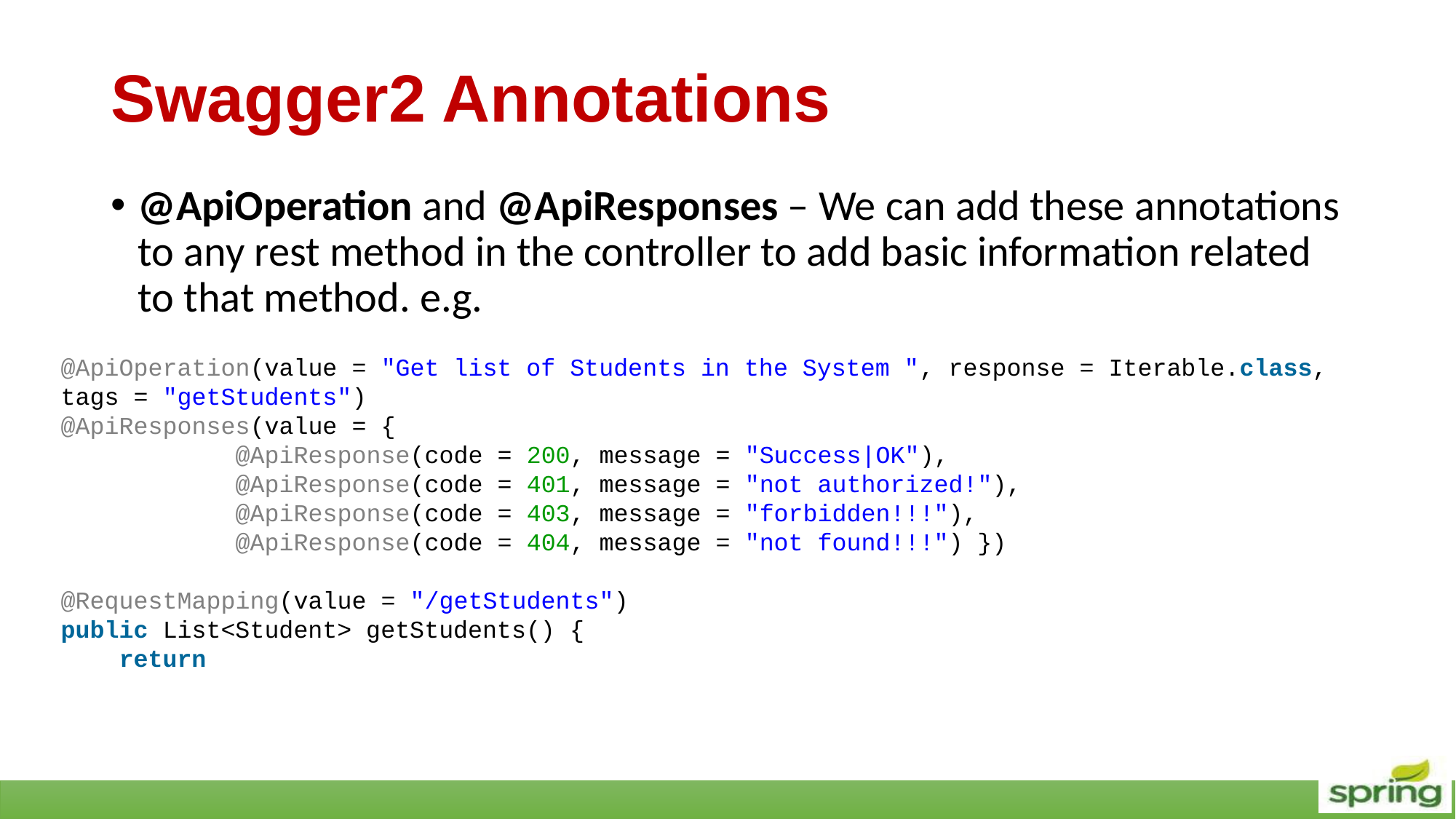

# Swagger2 Annotations
@ApiOperation and @ApiResponses – We can add these annotations to any rest method in the controller to add basic information related to that method. e.g.
@ApiOperation(value = "Get list of Students in the System ", response = Iterable.class, tags = "getStudents")
@ApiResponses(value = {
            @ApiResponse(code = 200, message = "Success|OK"),
            @ApiResponse(code = 401, message = "not authorized!"),
            @ApiResponse(code = 403, message = "forbidden!!!"),
            @ApiResponse(code = 404, message = "not found!!!") })

@RequestMapping(value = "/getStudents")
public List<Student> getStudents() {
    return